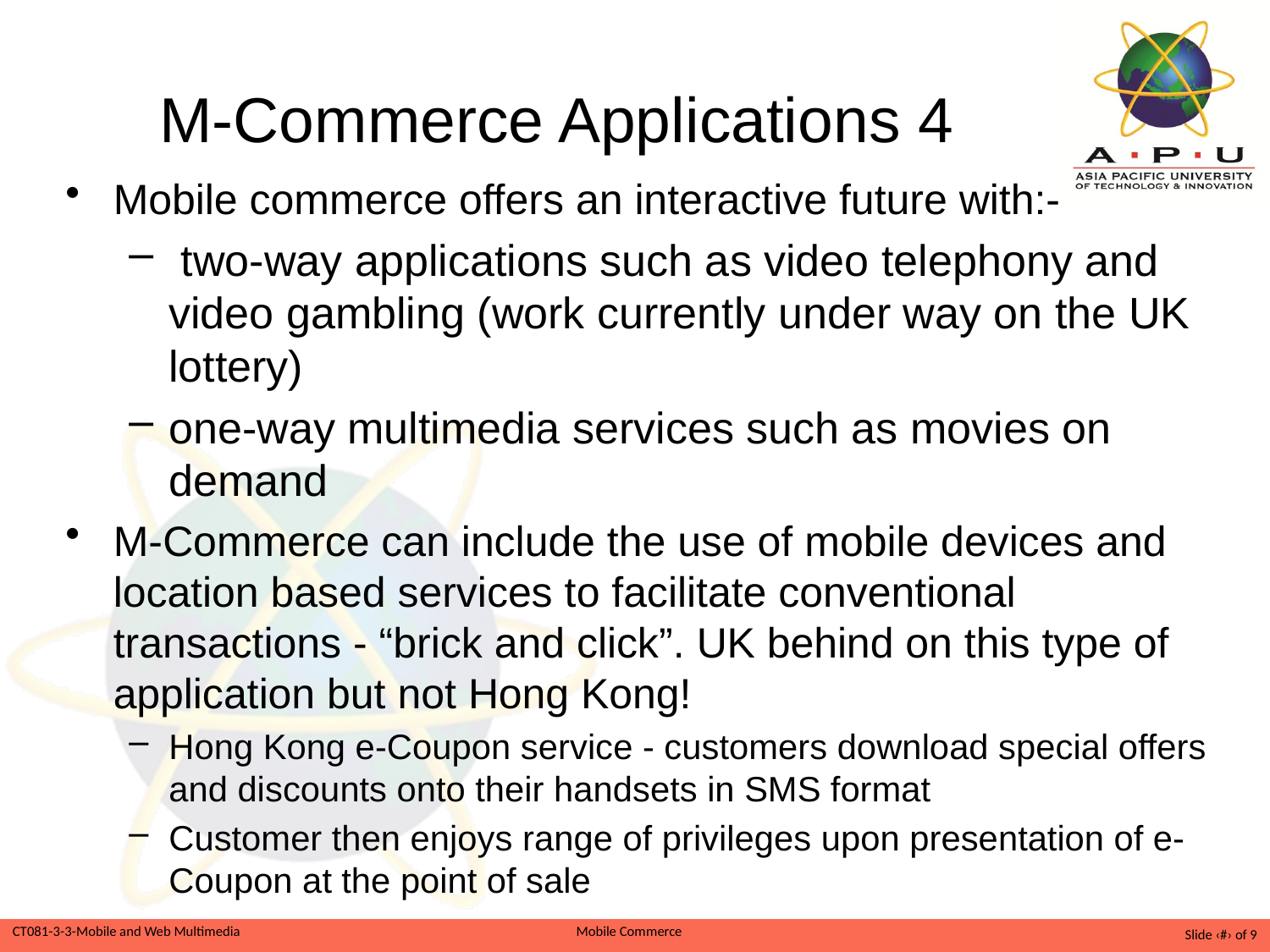

# M-Commerce Applications 4
Mobile commerce offers an interactive future with:-
 two-way applications such as video telephony and video gambling (work currently under way on the UK lottery)
one-way multimedia services such as movies on demand
M-Commerce can include the use of mobile devices and location based services to facilitate conventional transactions - “brick and click”. UK behind on this type of application but not Hong Kong!
Hong Kong e-Coupon service - customers download special offers and discounts onto their handsets in SMS format
Customer then enjoys range of privileges upon presentation of e-Coupon at the point of sale
Slide ‹#› of 9